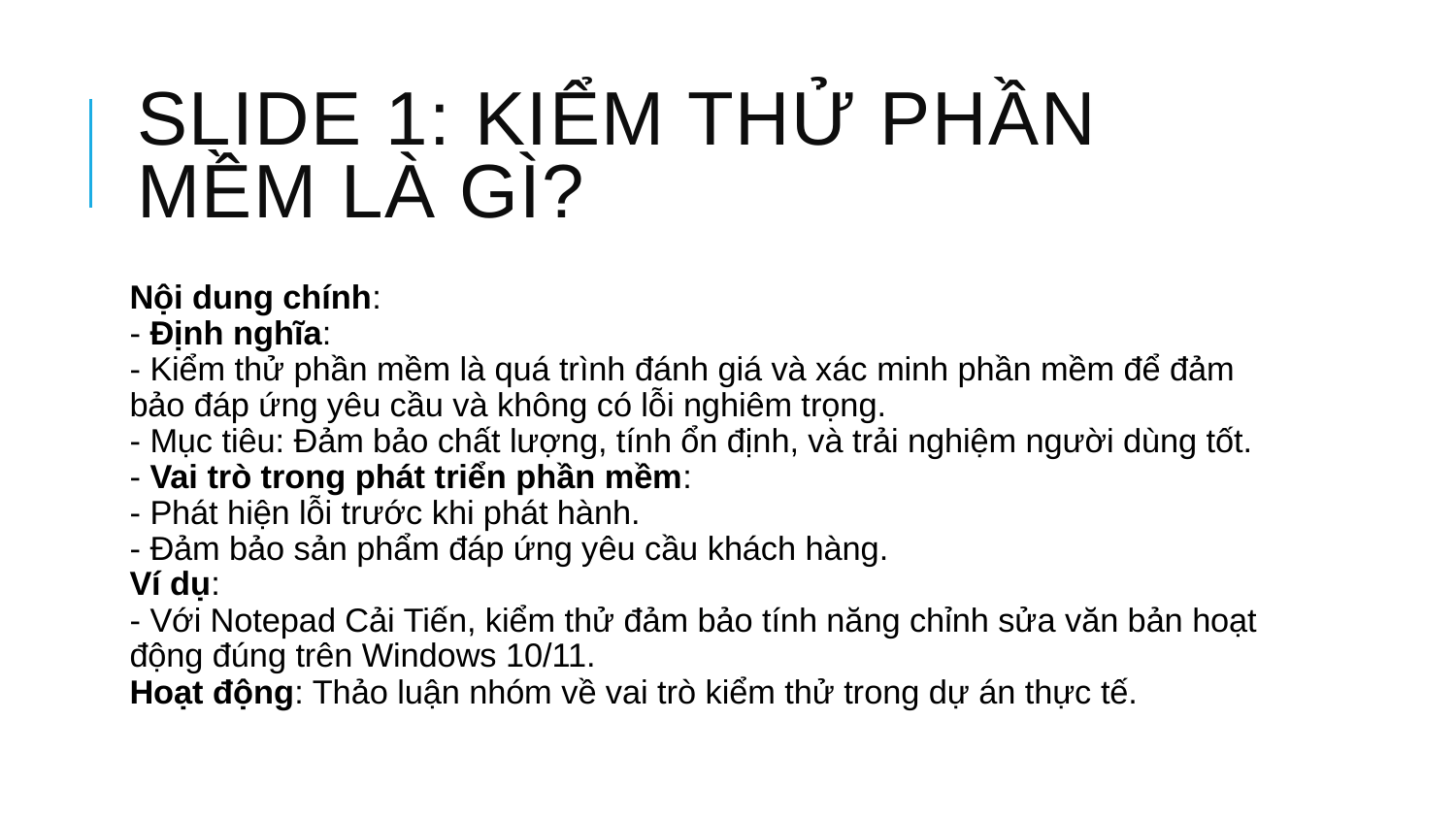

# Slide 1: Kiểm Thử Phần Mềm Là Gì?
Nội dung chính:
- Định nghĩa:
- Kiểm thử phần mềm là quá trình đánh giá và xác minh phần mềm để đảm bảo đáp ứng yêu cầu và không có lỗi nghiêm trọng.
- Mục tiêu: Đảm bảo chất lượng, tính ổn định, và trải nghiệm người dùng tốt.
- Vai trò trong phát triển phần mềm:
- Phát hiện lỗi trước khi phát hành.
- Đảm bảo sản phẩm đáp ứng yêu cầu khách hàng.
Ví dụ:
- Với Notepad Cải Tiến, kiểm thử đảm bảo tính năng chỉnh sửa văn bản hoạt động đúng trên Windows 10/11.
Hoạt động: Thảo luận nhóm về vai trò kiểm thử trong dự án thực tế.